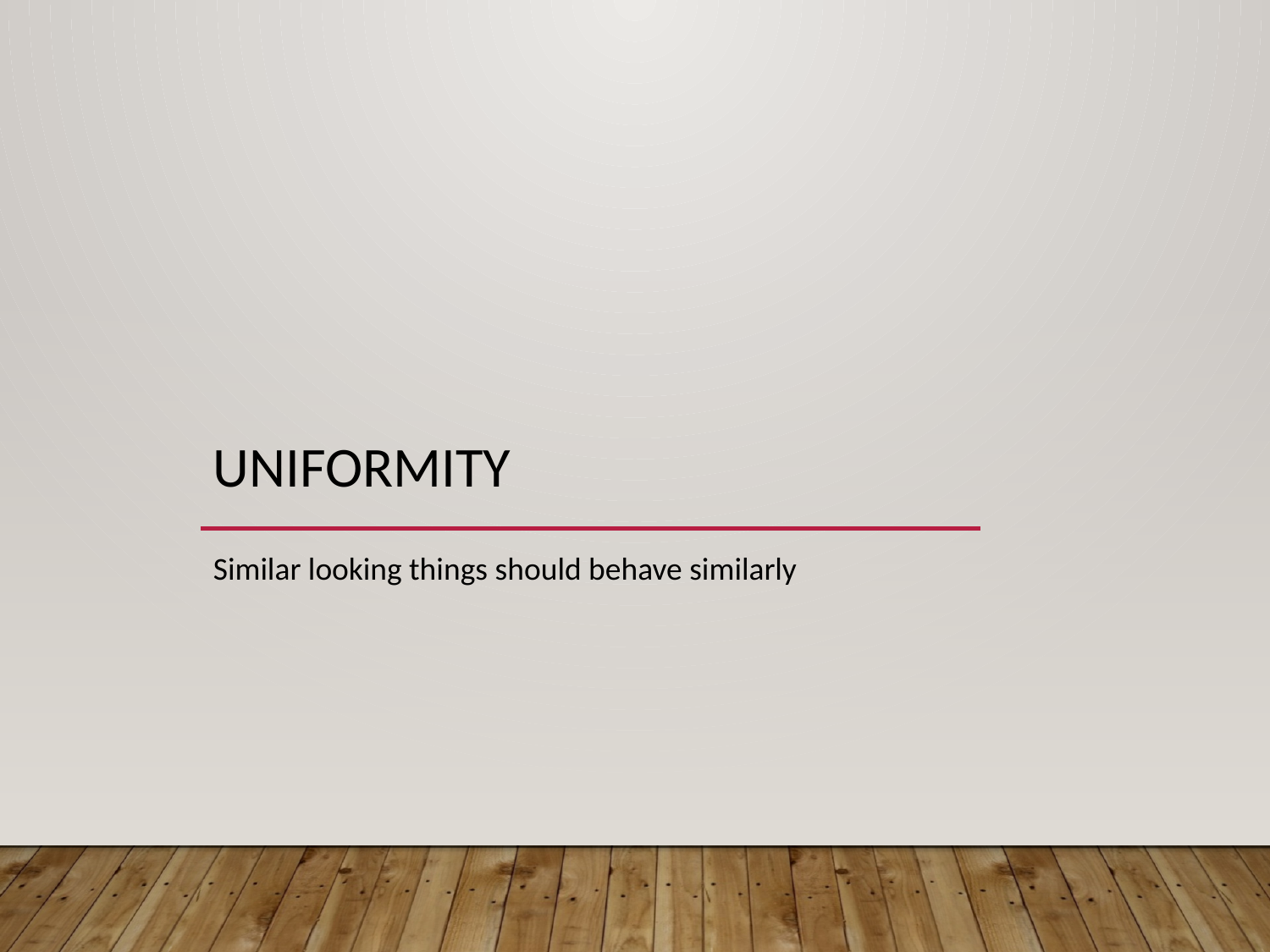

# Uniformity
Similar looking things should behave similarly